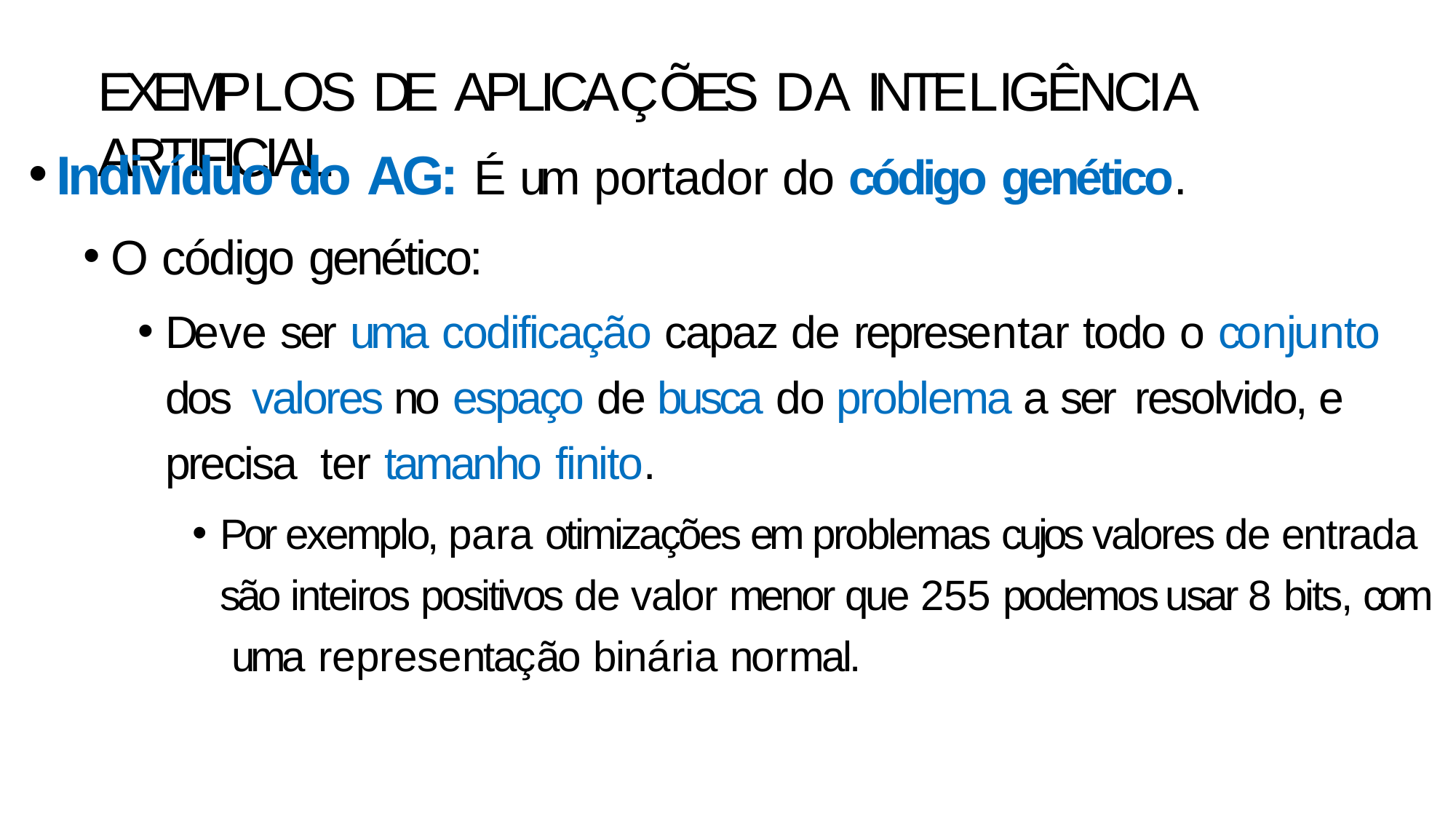

# EXEMPLOS DE APLICAÇÕES DA INTELIGÊNCIA ARTIFICIAL
Indivíduo do AG: É um portador do código genético.
O código genético:
Deve ser uma codificação capaz de representar todo o conjunto dos  valores no espaço de busca do problema a ser resolvido, e precisa  ter tamanho finito.
Por exemplo, para otimizações em problemas cujos valores de entrada  são inteiros positivos de valor menor que 255 podemos usar 8 bits, com  uma representação binária normal.